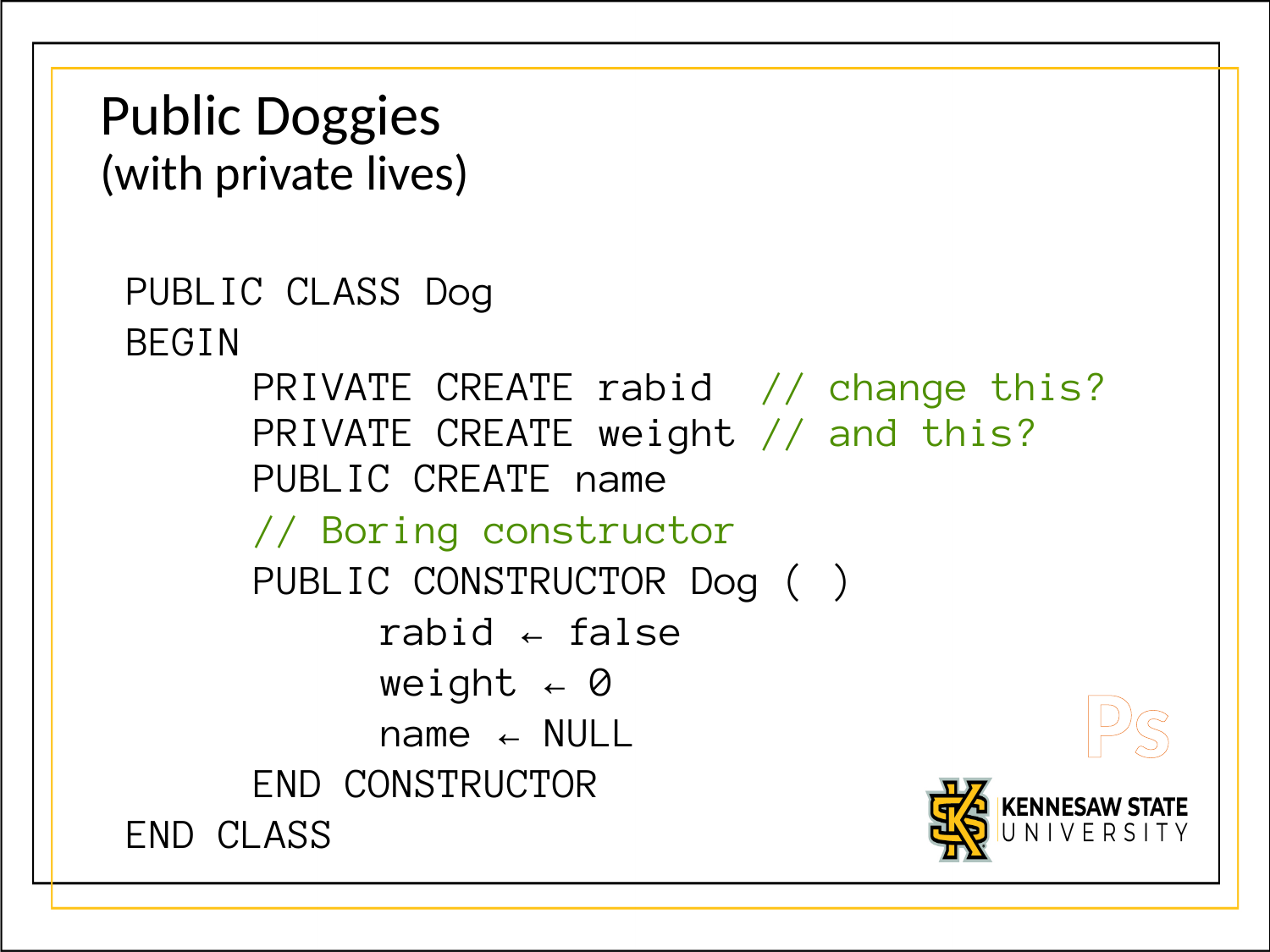

# Public Doggies (with private lives)
PUBLIC CLASS Dog
BEGIN
	PRIVATE CREATE rabid  // change this?
	PRIVATE CREATE weight // and this?
	PUBLIC CREATE name
	// Boring constructor
	PUBLIC CONSTRUCTOR Dog ( )
		rabid ← false
		weight ← 0
		name ← NULL
	END CONSTRUCTOR
END CLASS
Ps